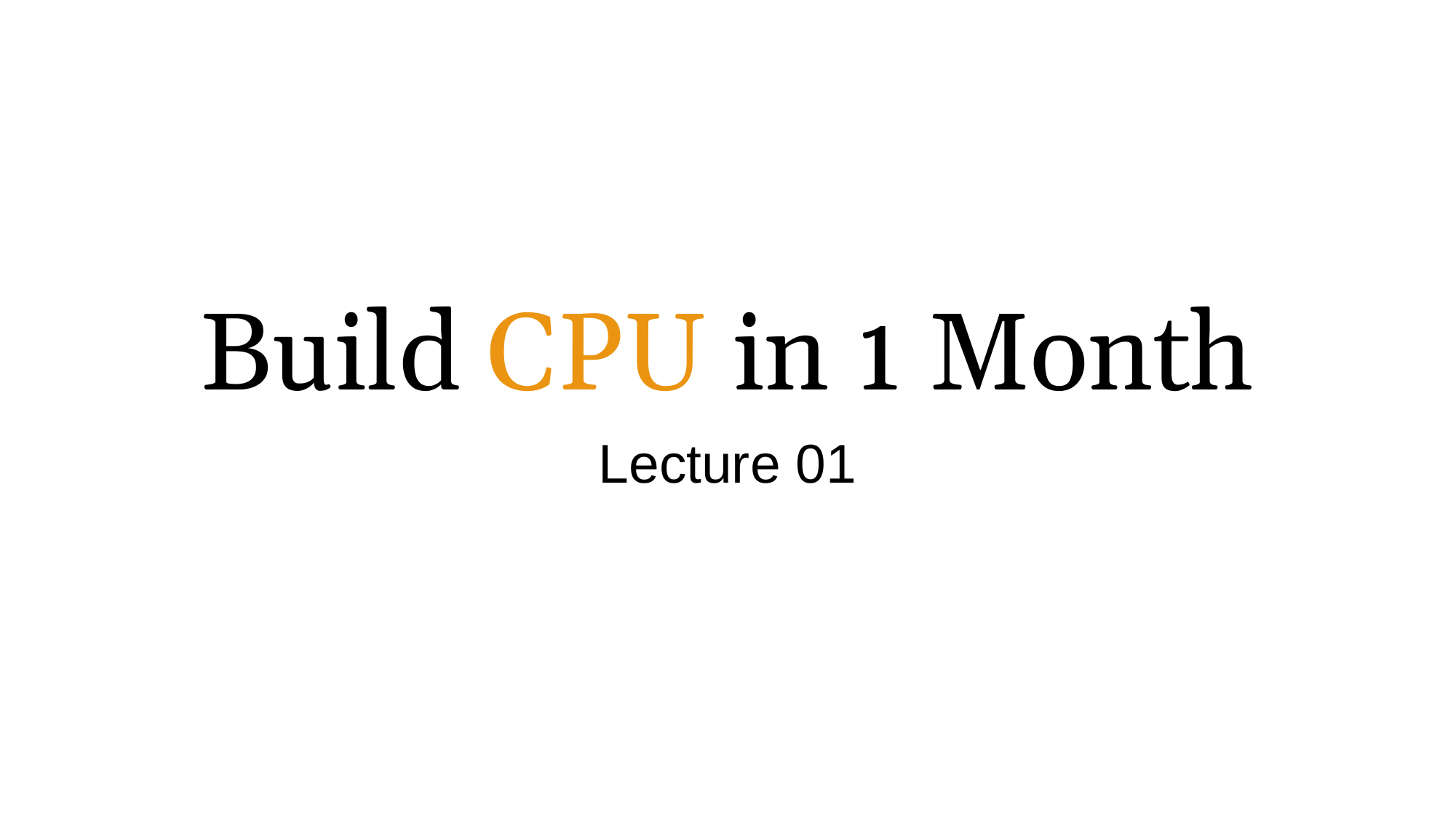

# Build CPU in 1 Month
Lecture 01